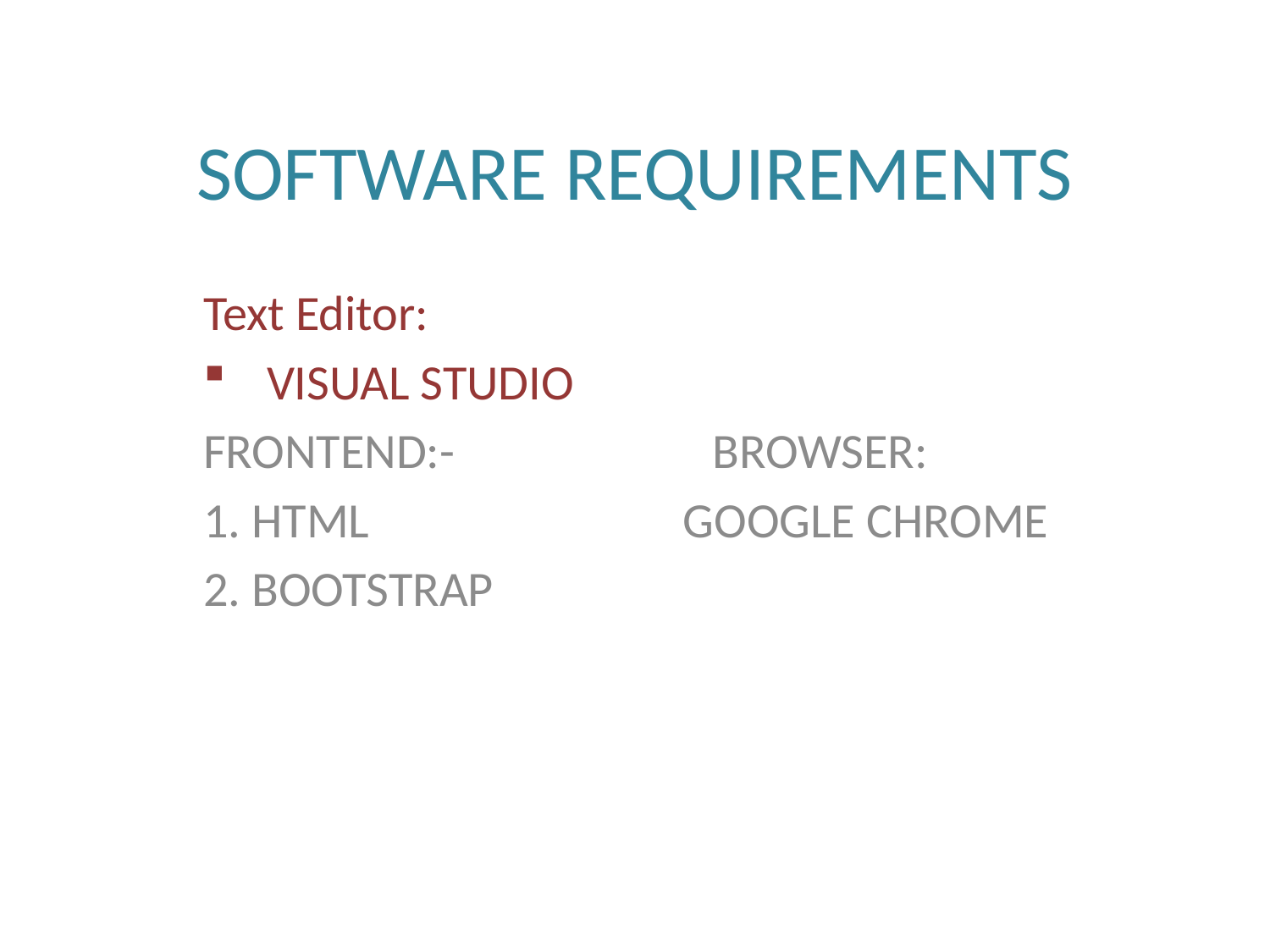

# SOFTWARE REQUIREMENTS
Text Editor:
VISUAL STUDIO
FRONTEND:-                       BROWSER:
1. HTML                            GOOGLE CHROME
2. BOOTSTRAP